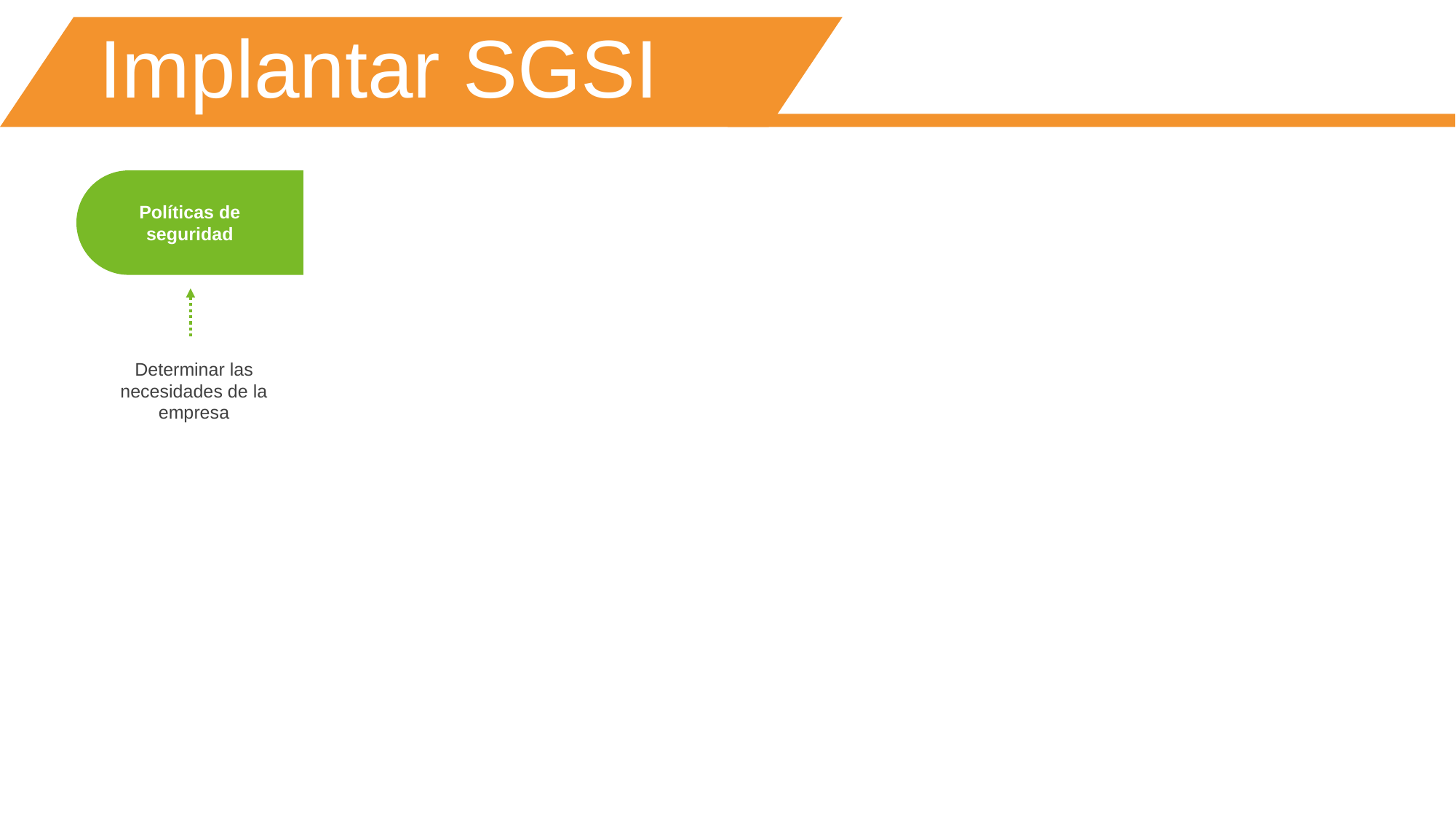

Implantar SGSI

Políticas de seguridad
Determinar las necesidades de la empresa